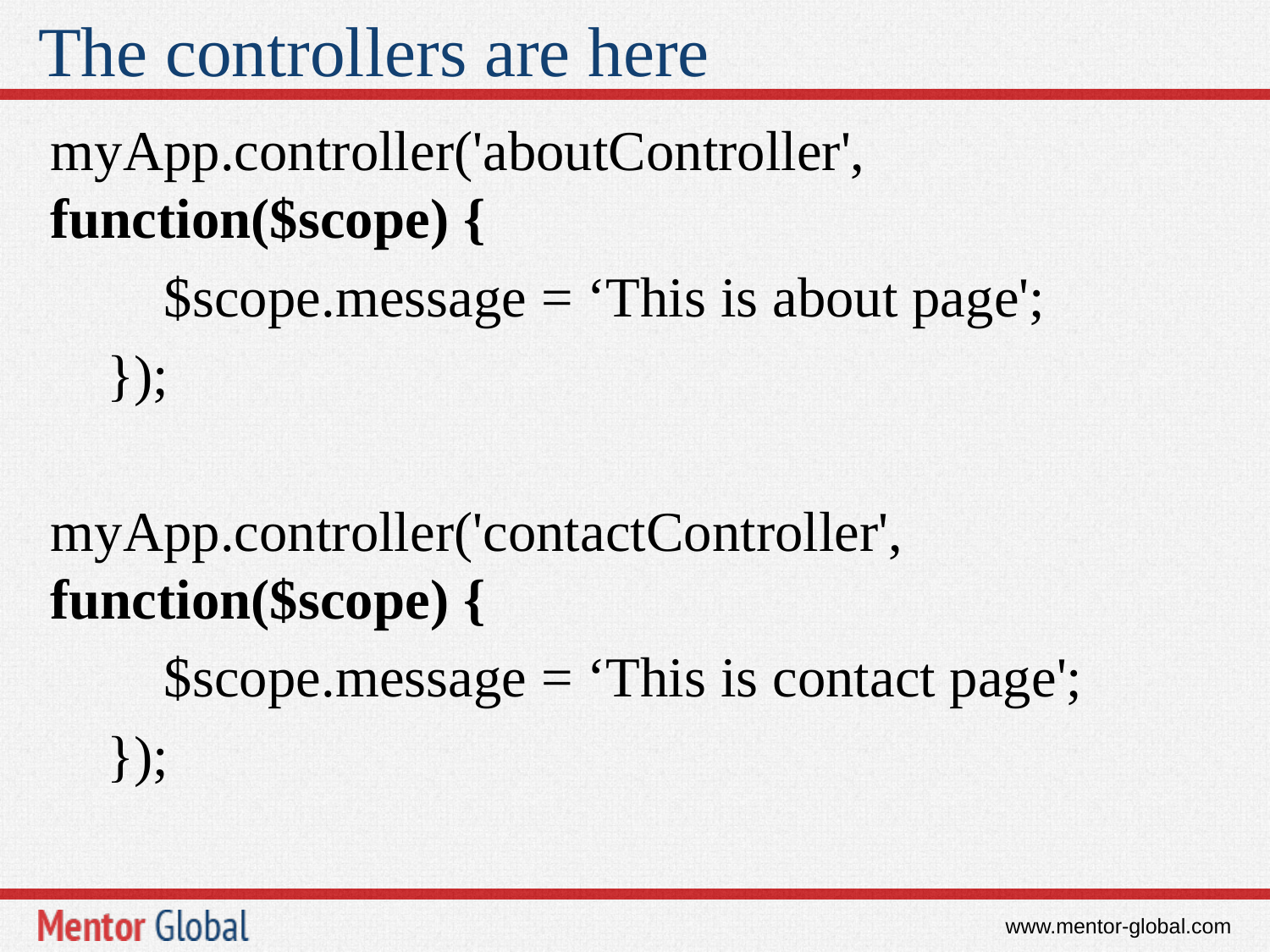

# The controllers are here
myApp.controller('aboutController', function($scope) {
        $scope.message = ‘This is about page';
    });

myApp.controller('contactController', function($scope) {
        $scope.message = ‘This is contact page';
    });